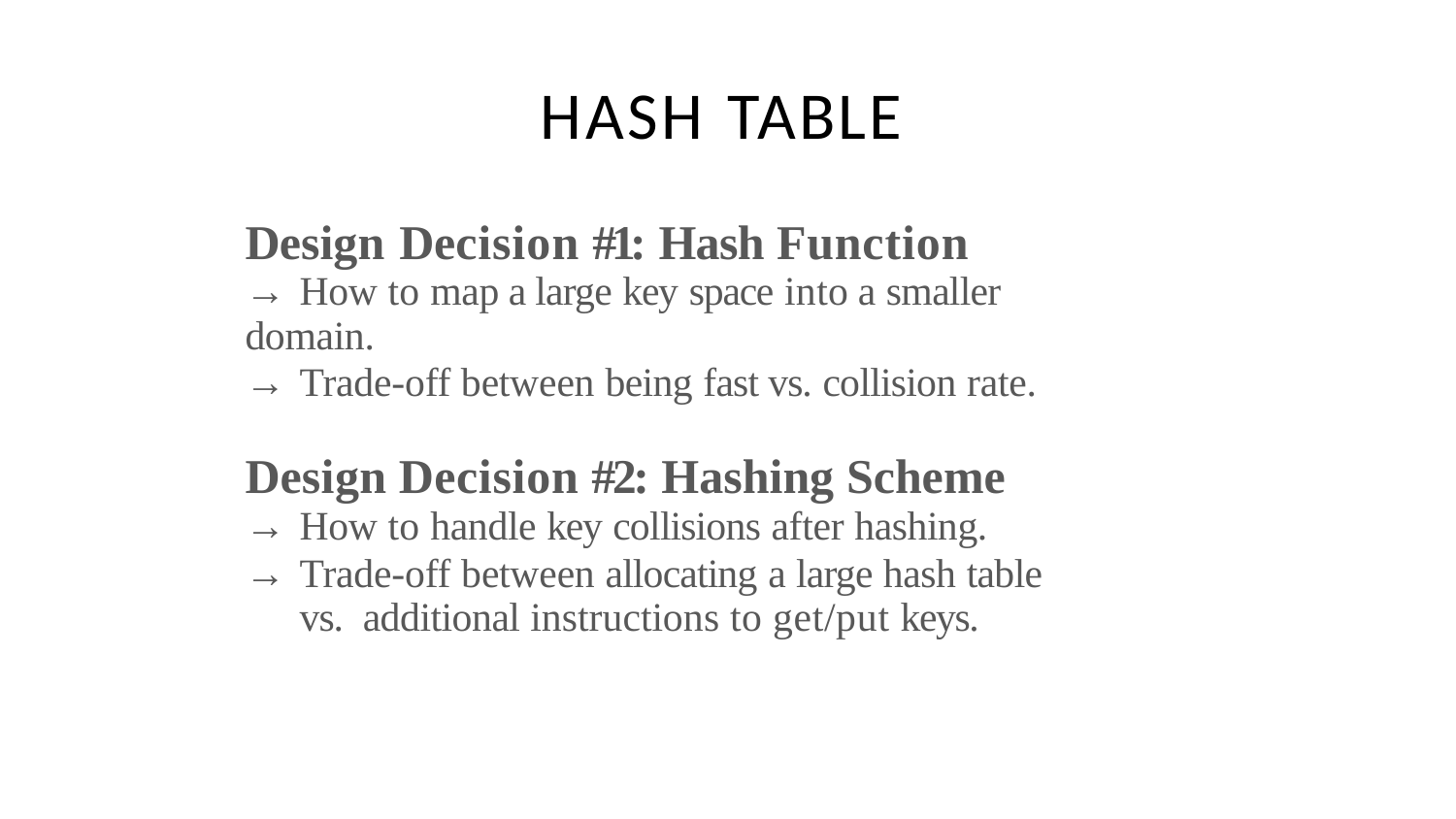

# HASH TABLE
Design Decision #1: Hash Function
→ How to map a large key space into a smaller domain.
→ Trade-off between being fast vs. collision rate.
Design Decision #2: Hashing Scheme
→ How to handle key collisions after hashing.
→ Trade-off between allocating a large hash table vs.  additional instructions to get/put keys.